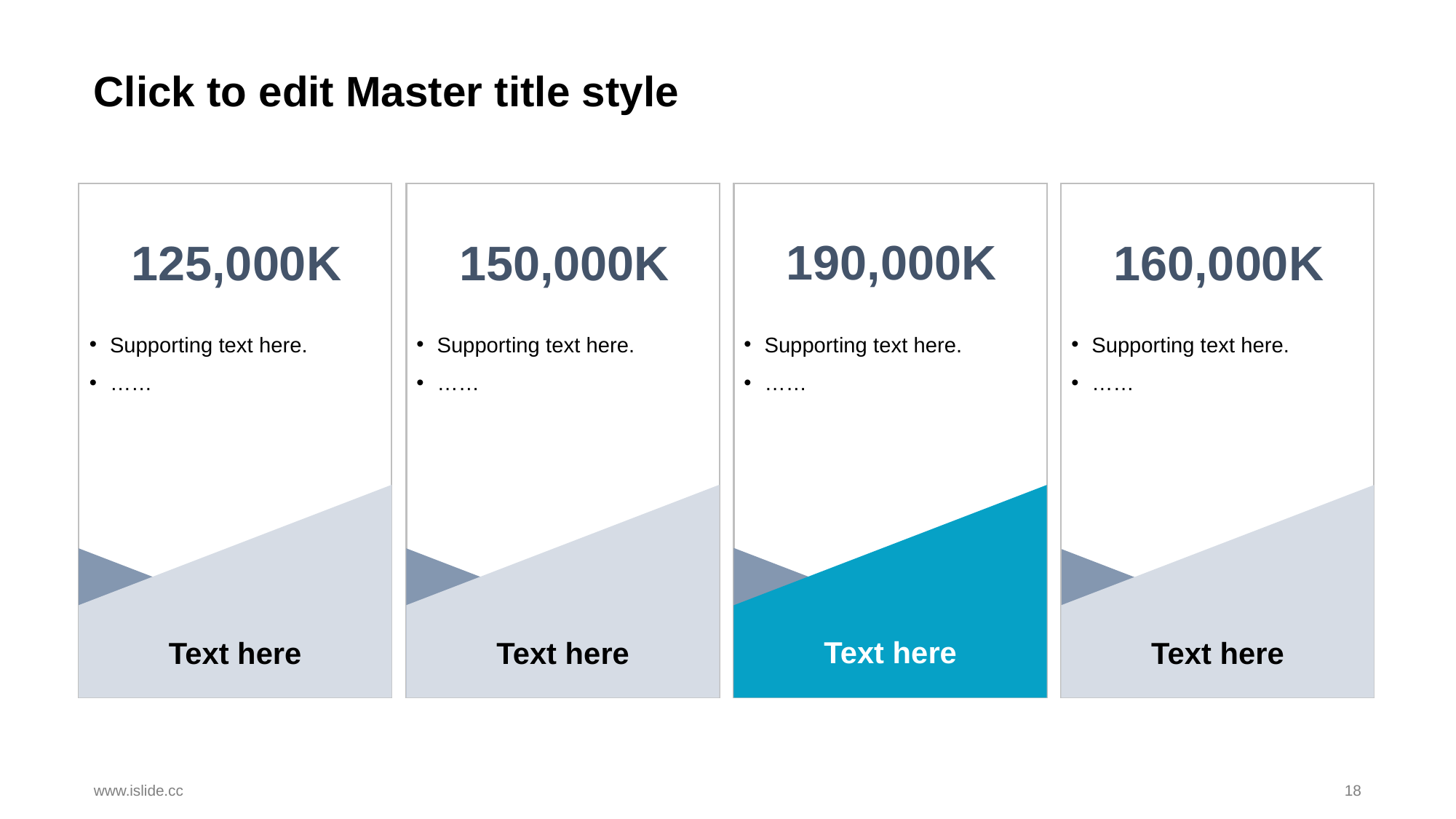

# Click to edit Master title style

190,000K
Supporting text here.
……

Text here

160,000K
Supporting text here.
……

Text here

150,000K
Supporting text here.
……

Text here

125,000K
Supporting text here.
……

Text here
www.islide.cc
18